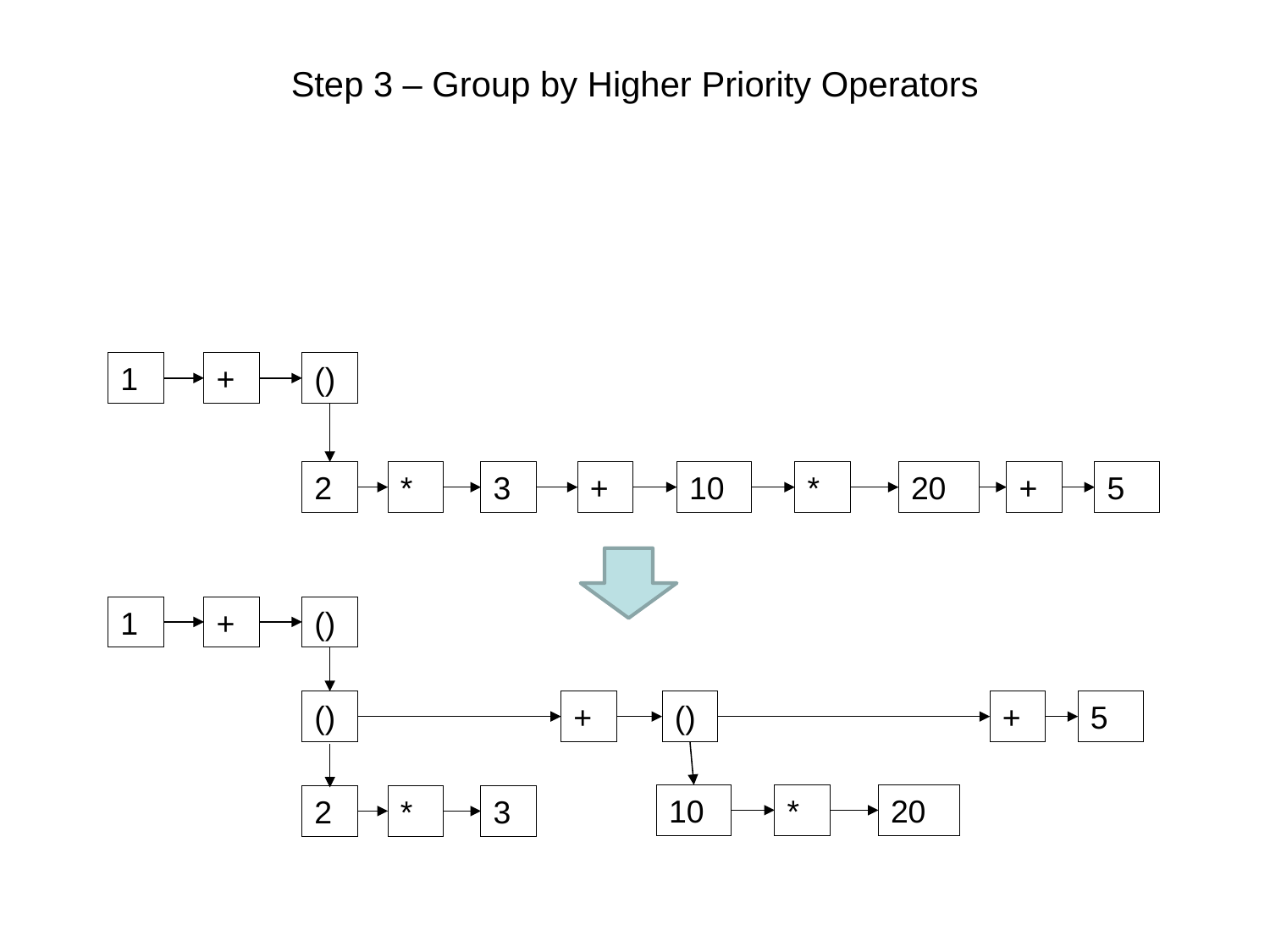

# Step 3 – Group by Higher Priority Operators

1
+
()
2
*
3
+
10
*
20
+
5

1
+
()
()
+
()
+
5
10
*
20
2
*
3